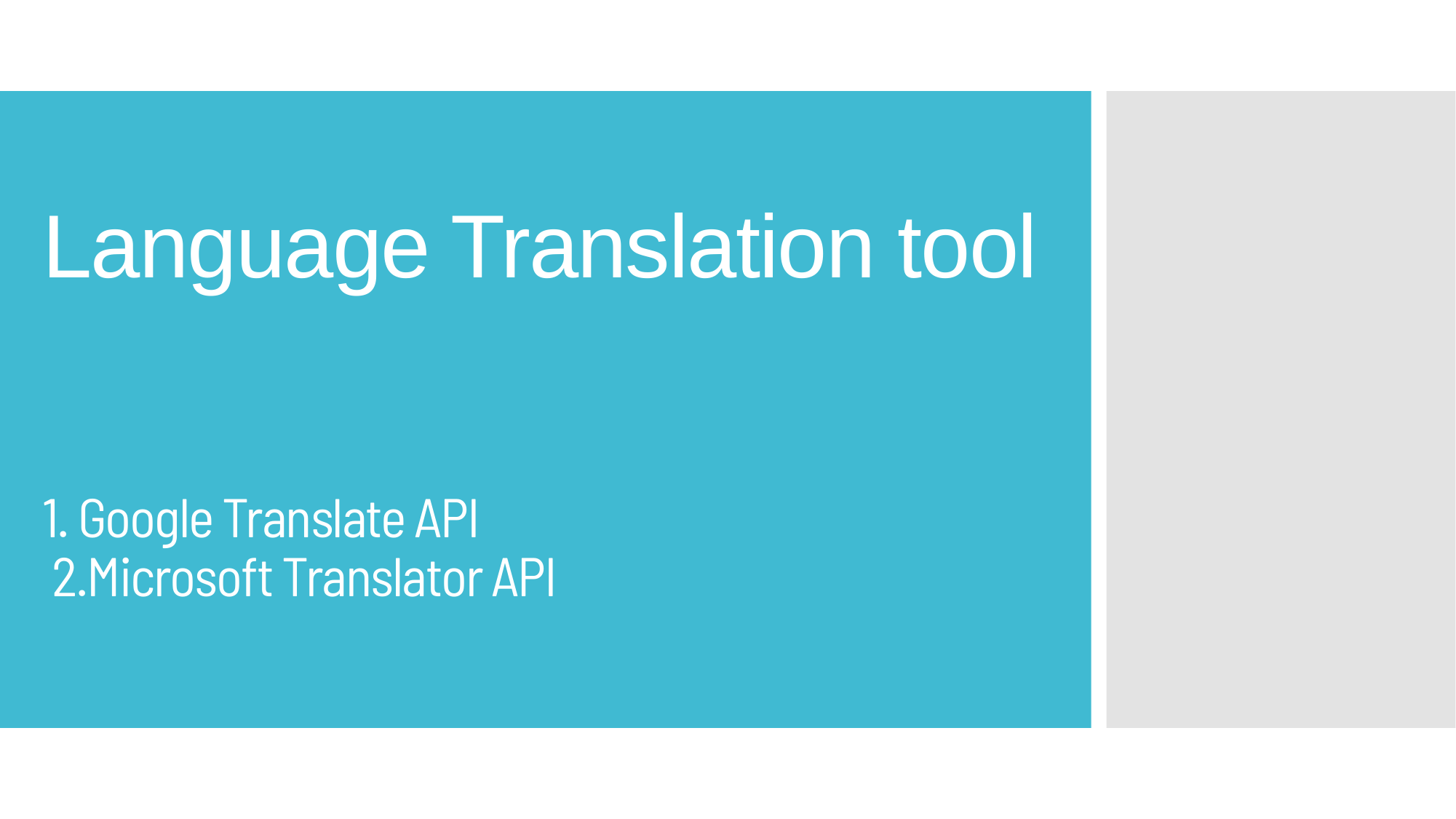

# Language Translation tool 1. Google Translate API 2.Microsoft Translator API